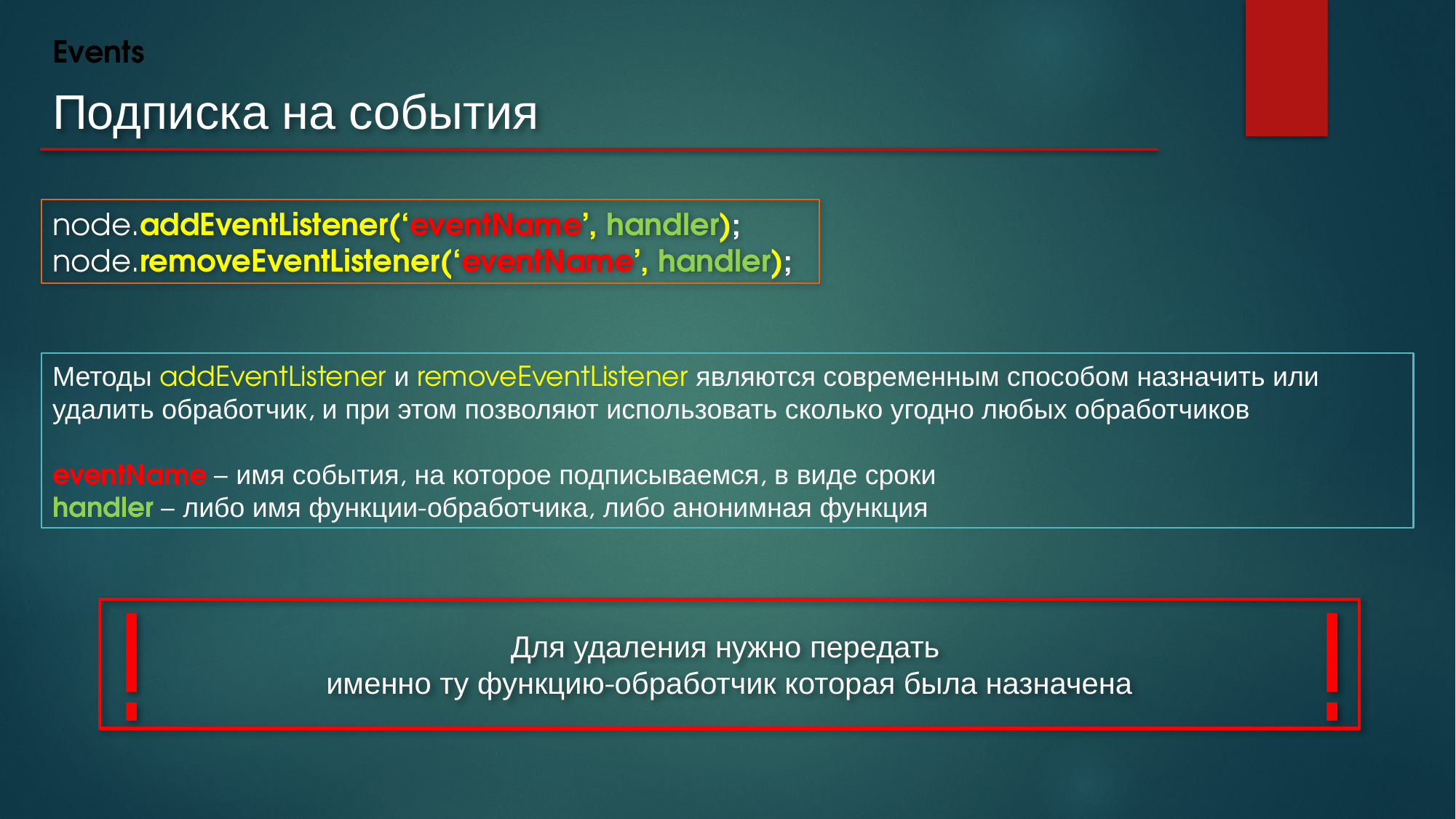

Events
Подписка на события
node.addEventListener(‘eventName’, handler);
node.removeEventListener(‘eventName’, handler);
Методы addEventListener и removeEventListener являются современным способом назначить или удалить обработчик, и при этом позволяют использовать сколько угодно любых обработчиков

eventName – имя события, на которое подписываемся, в виде сроки
handler – либо имя функции-обработчика, либо анонимная функция
!
!
Для удаления нужно передать
именно ту функцию-обработчик которая была назначена